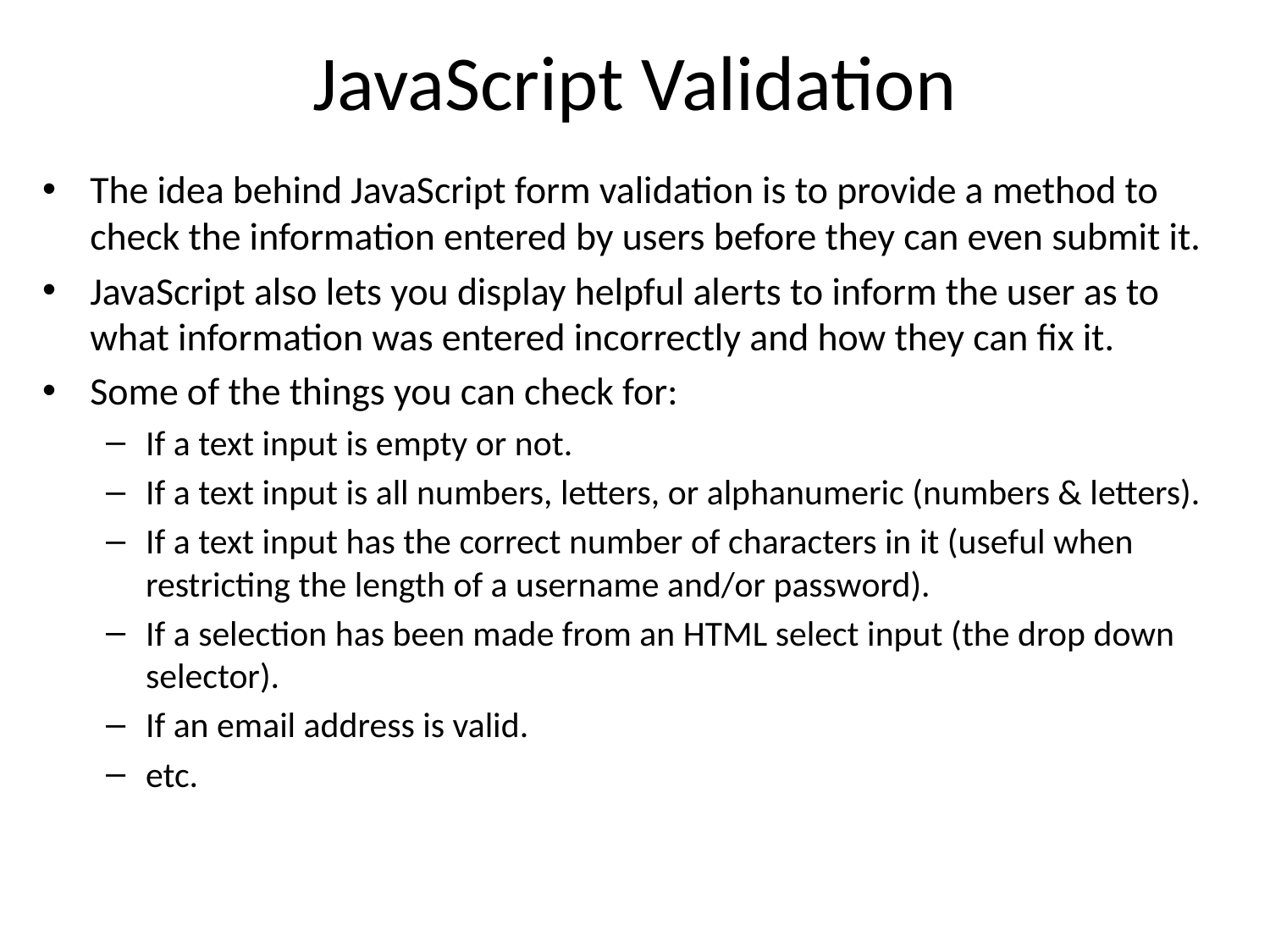

# JavaScript Validation
The idea behind JavaScript form validation is to provide a method to check the information entered by users before they can even submit it.
JavaScript also lets you display helpful alerts to inform the user as to what information was entered incorrectly and how they can fix it.
Some of the things you can check for:
If a text input is empty or not.
If a text input is all numbers, letters, or alphanumeric (numbers & letters).
If a text input has the correct number of characters in it (useful when restricting the length of a username and/or password).
If a selection has been made from an HTML select input (the drop down selector).
If an email address is valid.
etc.